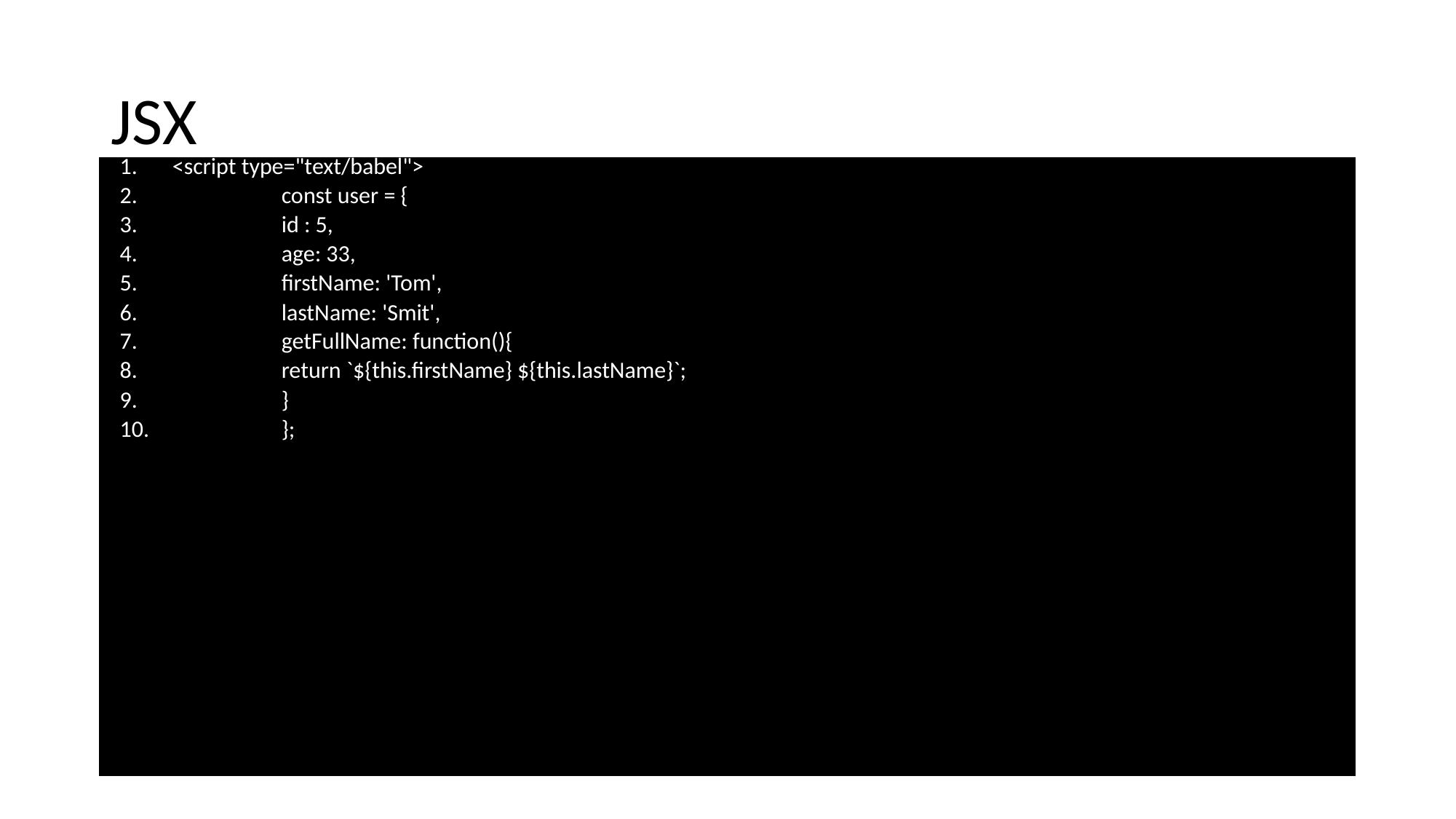

# JSX
<script type="text/babel">
	const user = {
    	id : 5,
    	age: 33,
    	firstName: 'Tom',
    	lastName: 'Smit',
    	getFullName: function(){
        	return `${this.firstName} ${this.lastName}`;
    	}
	};